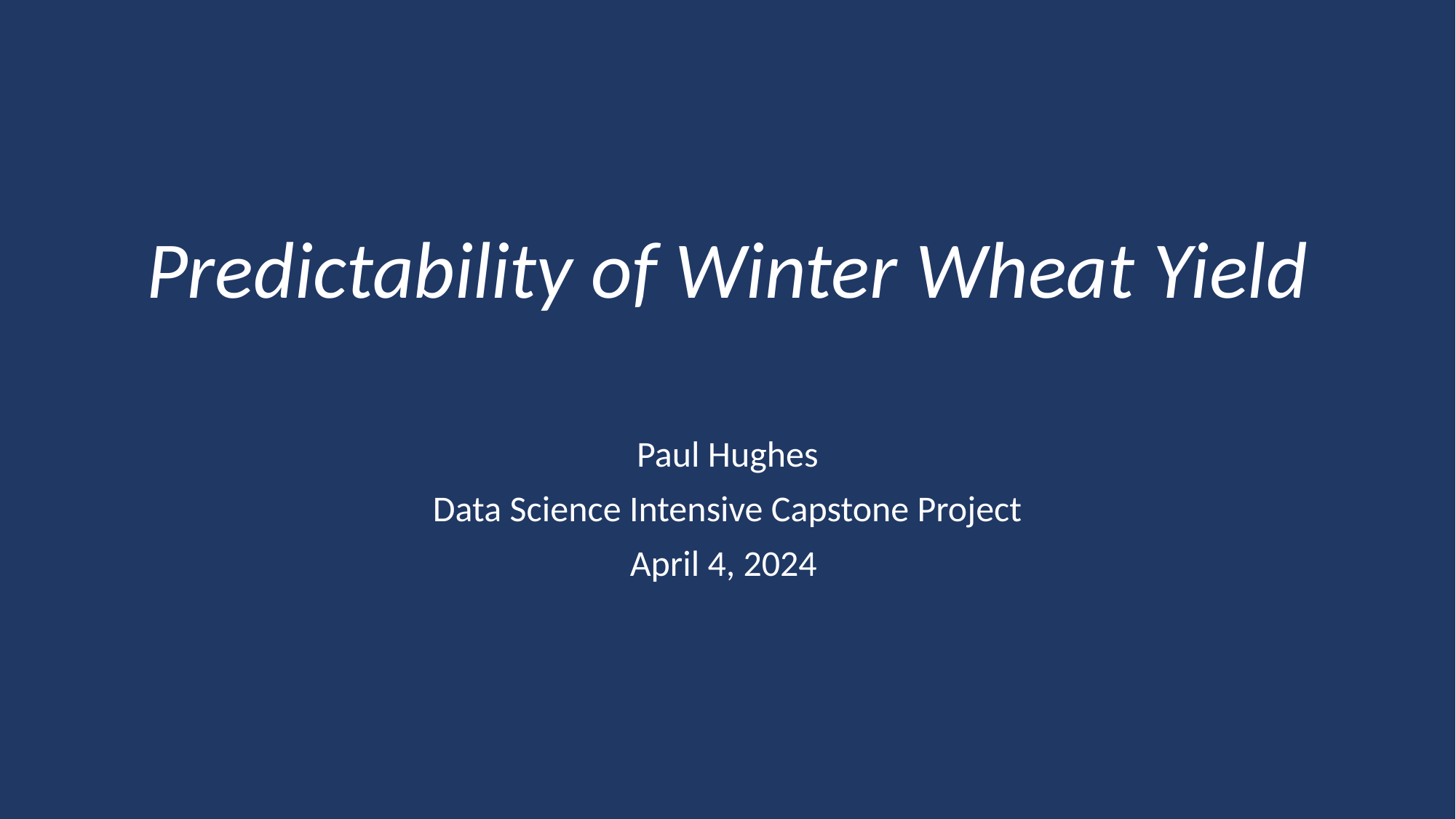

# Predictability of Winter Wheat Yield
Paul Hughes
Data Science Intensive Capstone Project
April 4, 2024